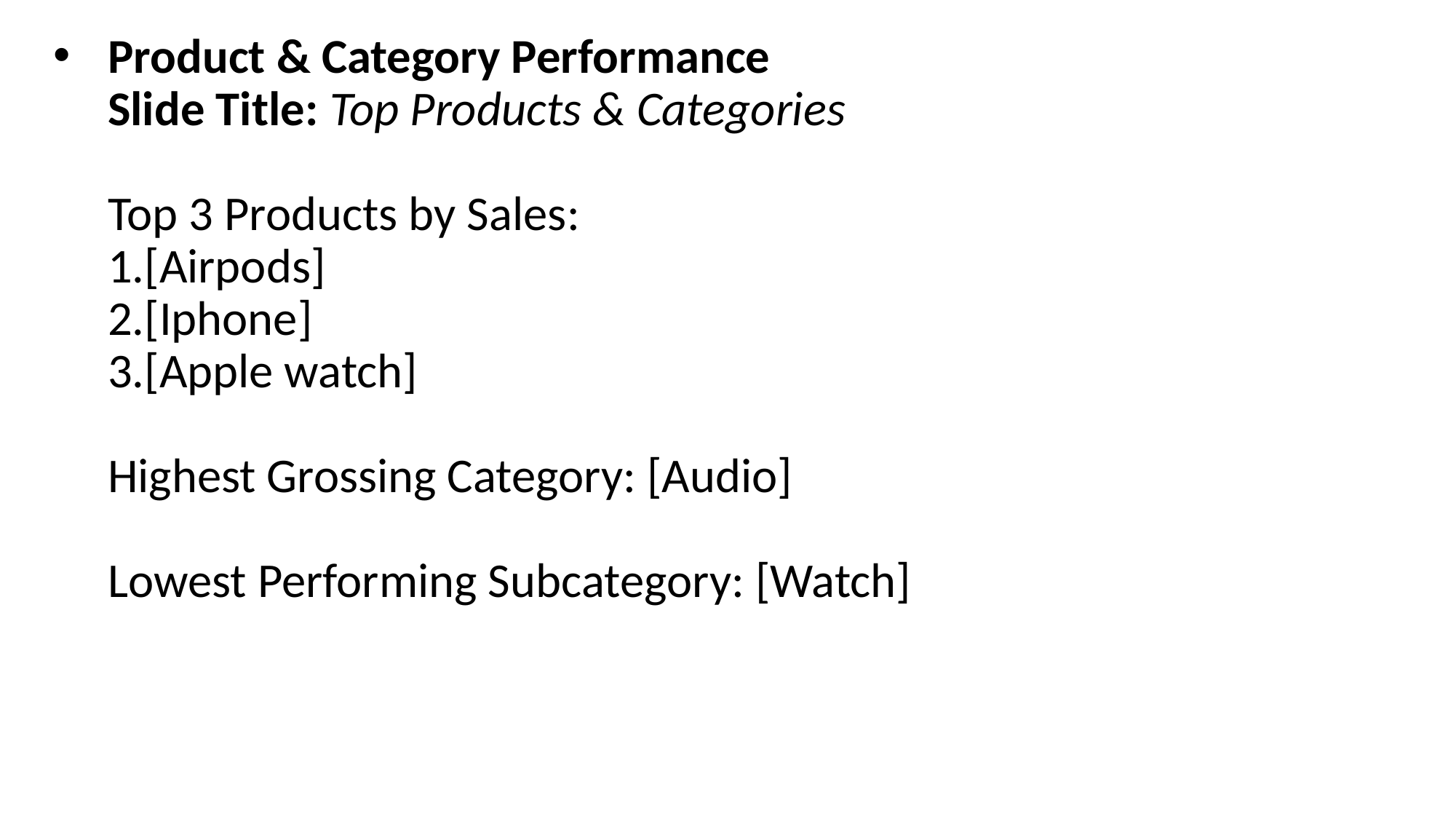

# Product & Category Performance Slide Title: Top Products & Categories Top 3 Products by Sales: 1.[Airpods] 2.[Iphone] 3.[Apple watch] Highest Grossing Category: [Audio] Lowest Performing Subcategory: [Watch]